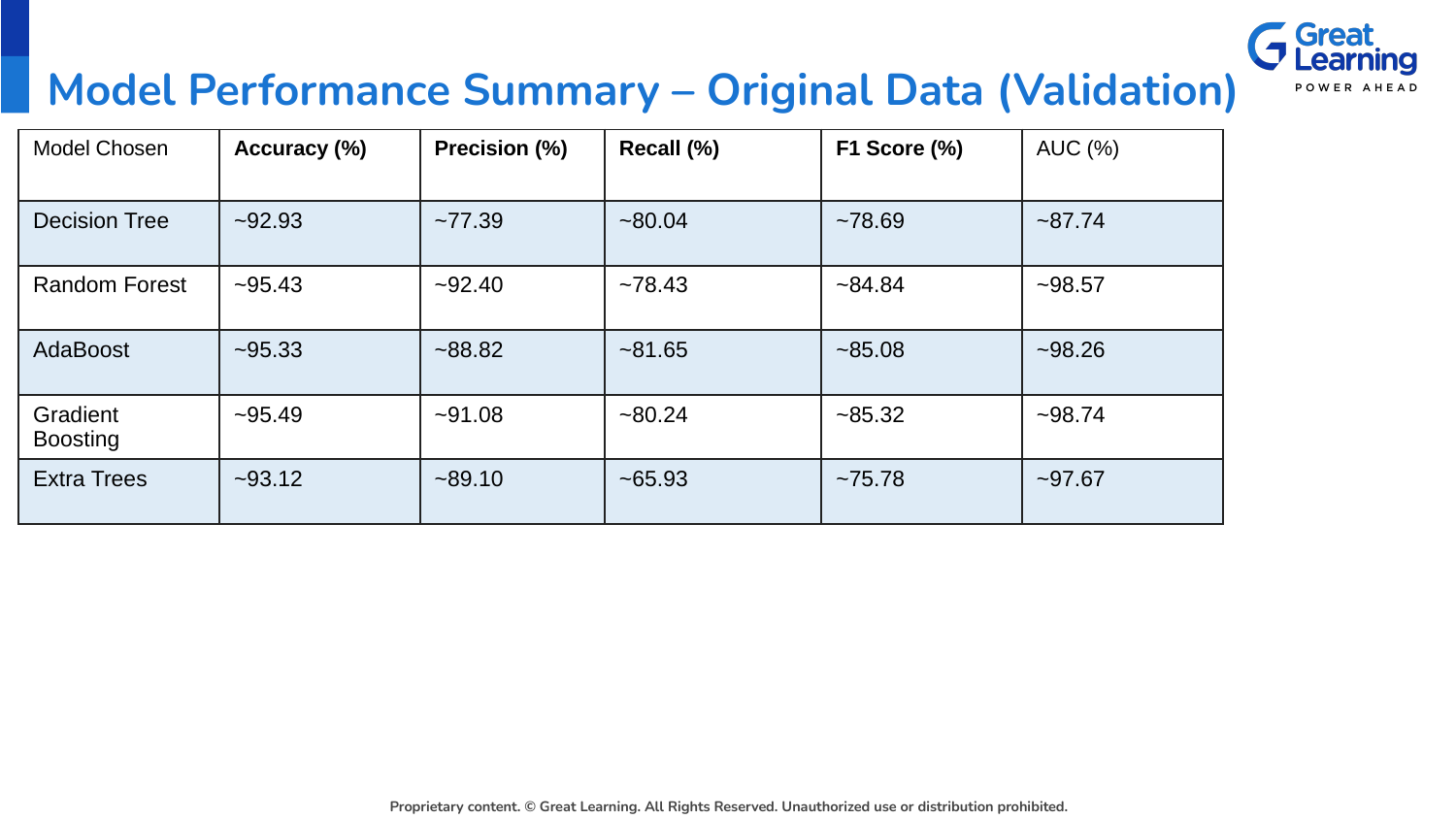

# Model Performance Summary – Original Data (Validation)
| Model Chosen | Accuracy (%) | Precision (%) | Recall (%) | F1 Score (%) | AUC (%) |
| --- | --- | --- | --- | --- | --- |
| Decision Tree | ~92.93 | ~77.39 | ~80.04 | ~78.69 | ~87.74 |
| Random Forest | ~95.43 | ~92.40 | ~78.43 | ~84.84 | ~98.57 |
| AdaBoost | ~95.33 | ~88.82 | ~81.65 | ~85.08 | ~98.26 |
| Gradient Boosting | ~95.49 | ~91.08 | ~80.24 | ~85.32 | ~98.74 |
| Extra Trees | ~93.12 | ~89.10 | ~65.93 | ~75.78 | ~97.67 |